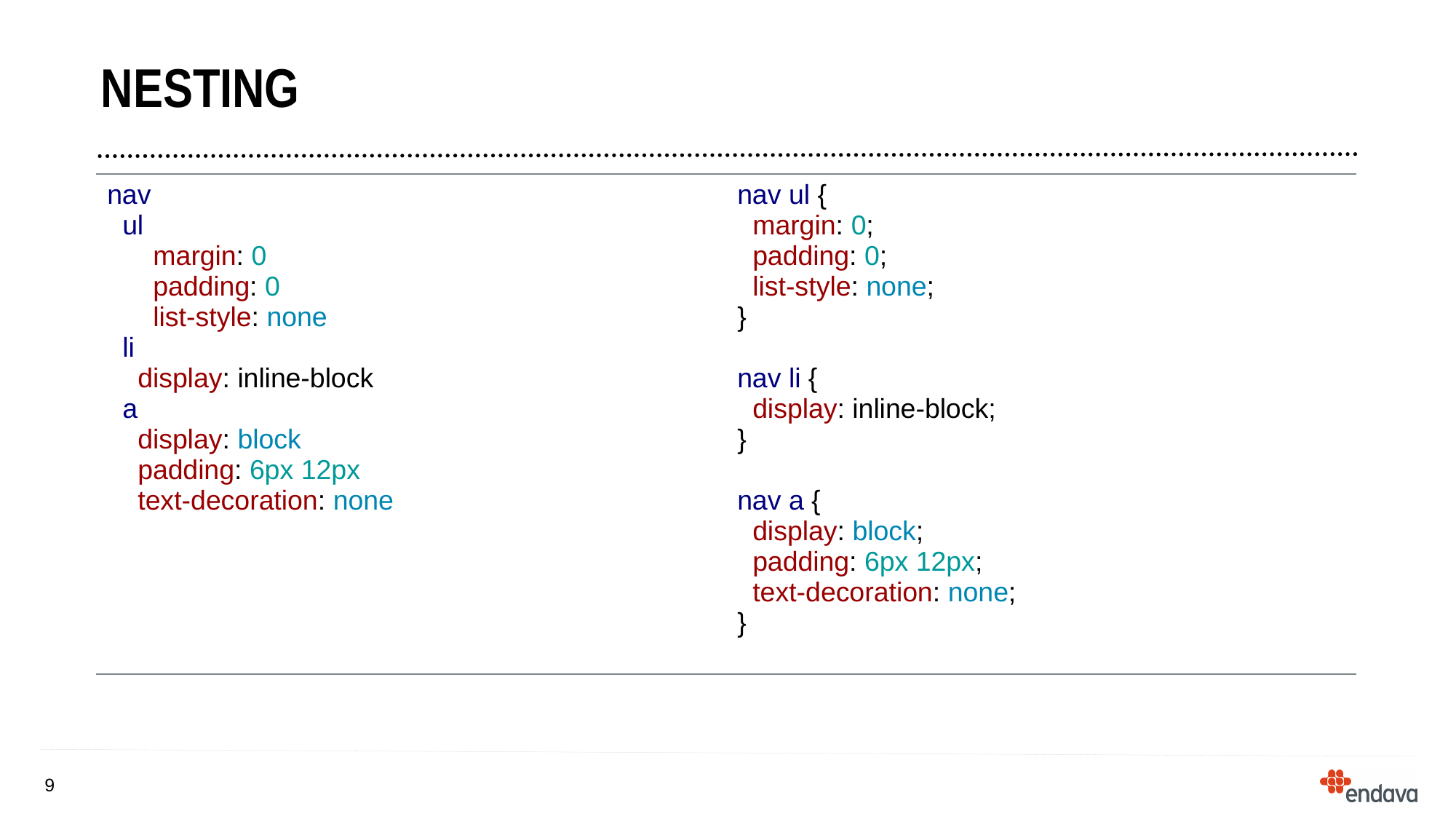

# Nesting
| nav ul margin: 0 padding: 0 list-style: none li display: inline-block a display: block padding: 6px 12px text-decoration: none | nav ul { margin: 0; padding: 0; list-style: none; } nav li { display: inline-block; } nav a { display: block; padding: 6px 12px; text-decoration: none; } |
| --- | --- |